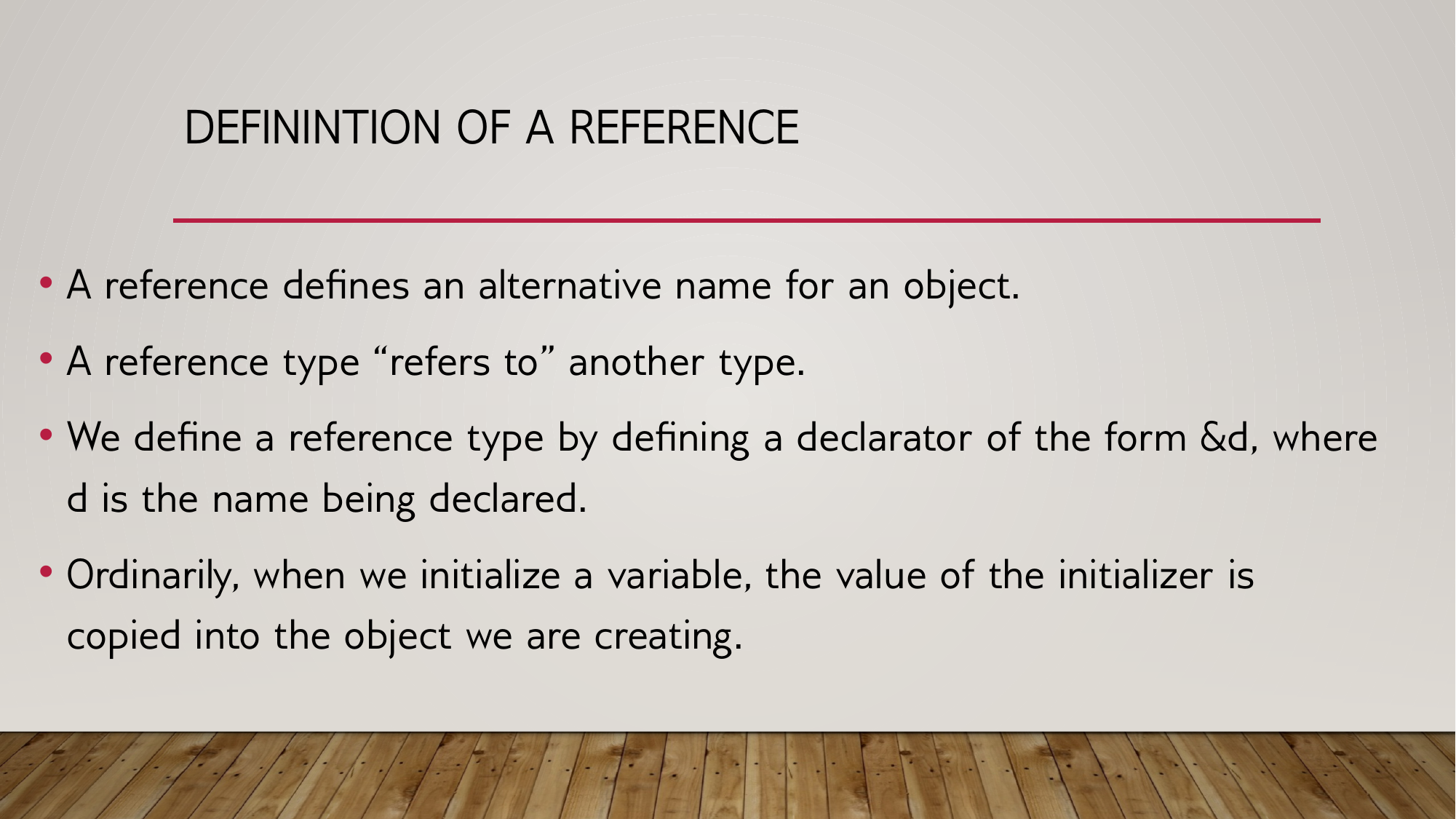

# Definintion of a reference
A reference defines an alternative name for an object.
A reference type “refers to” another type.
We define a reference type by defining a declarator of the form &d, where d is the name being declared.
Ordinarily, when we initialize a variable, the value of the initializer is copied into the object we are creating.